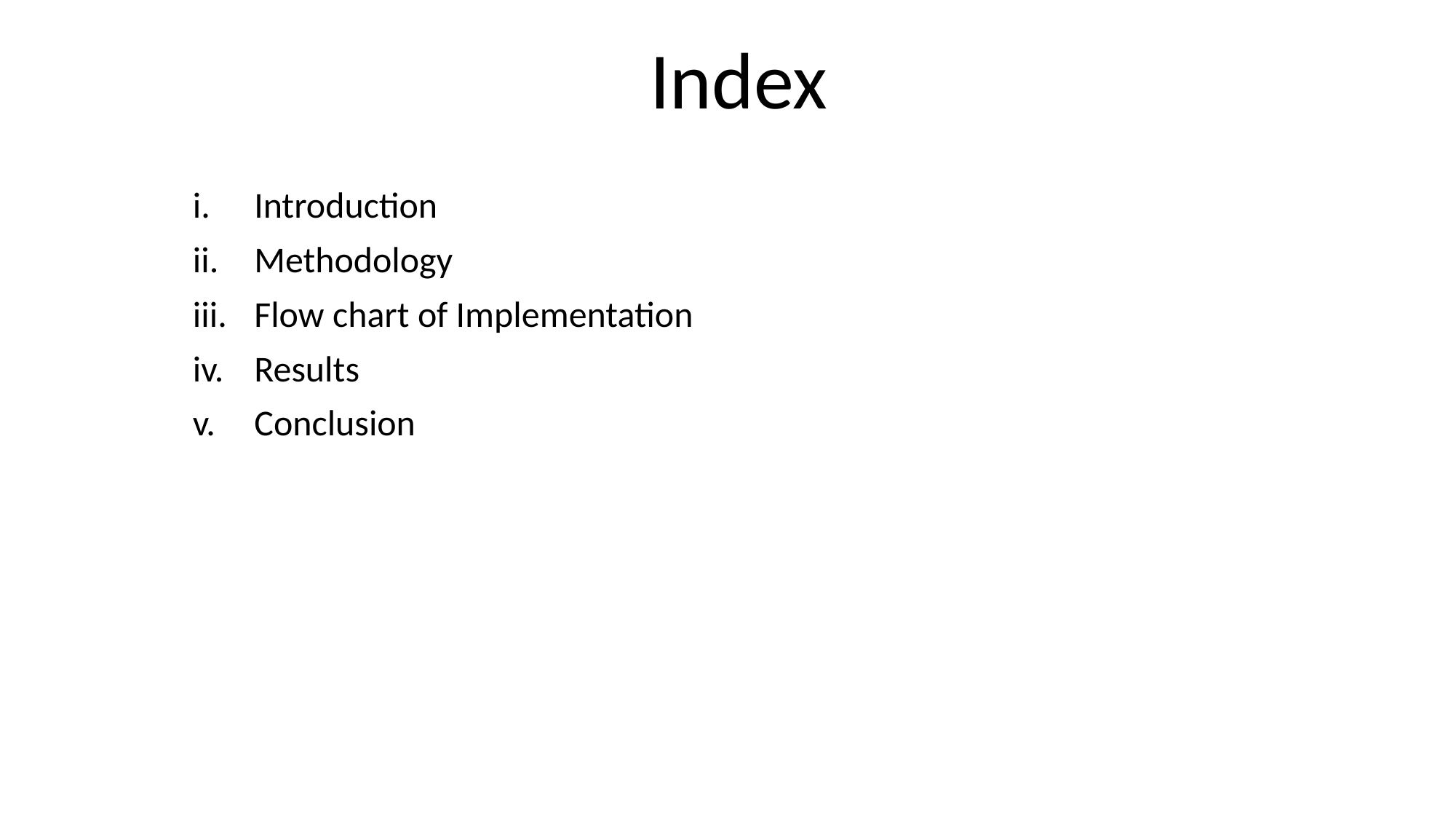

# Index
Introduction
Methodology
Flow chart of Implementation
Results
Conclusion